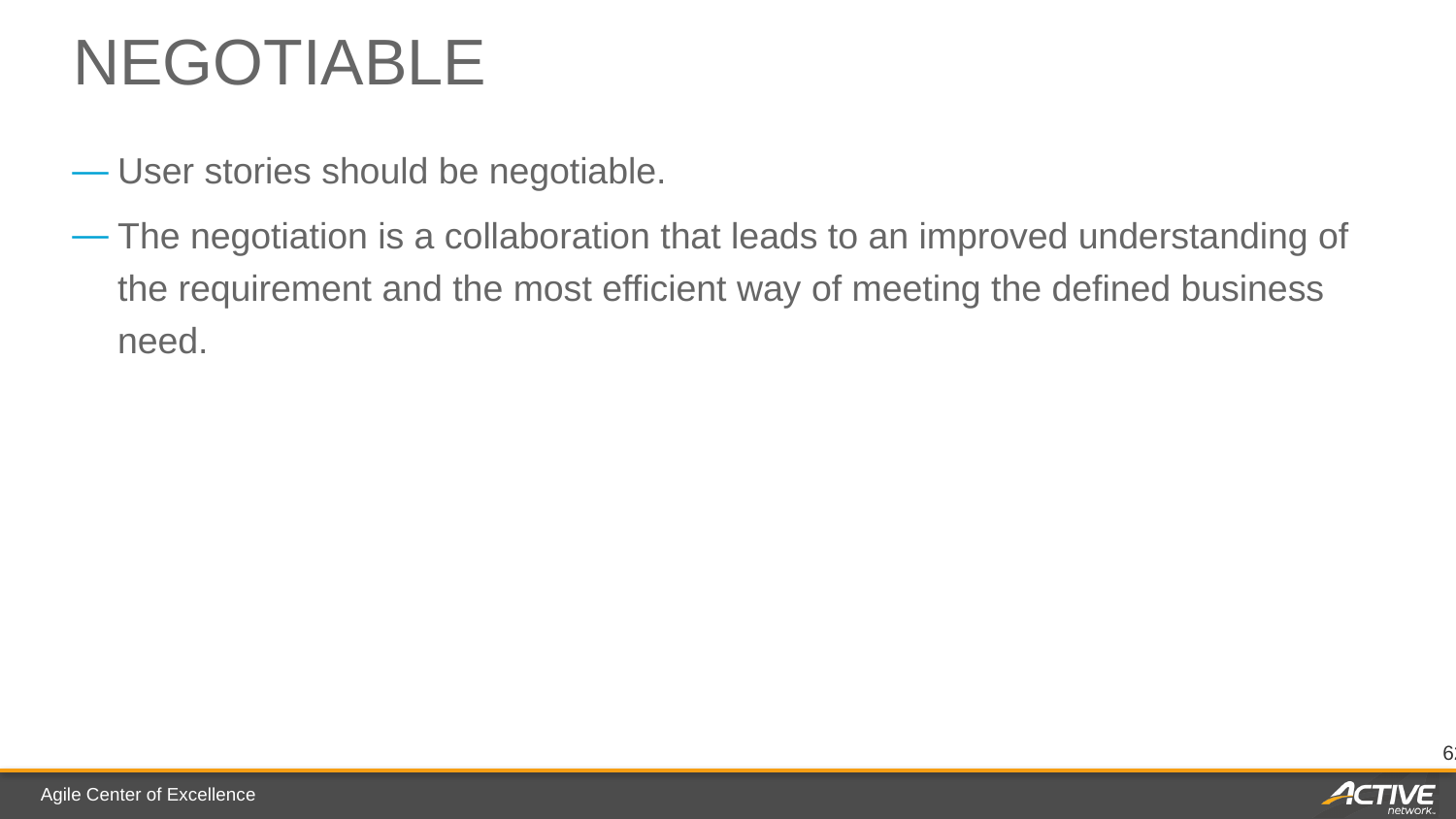

# Negotiable
User stories should be negotiable.
The negotiation is a collaboration that leads to an improved understanding of the requirement and the most efficient way of meeting the defined business need.